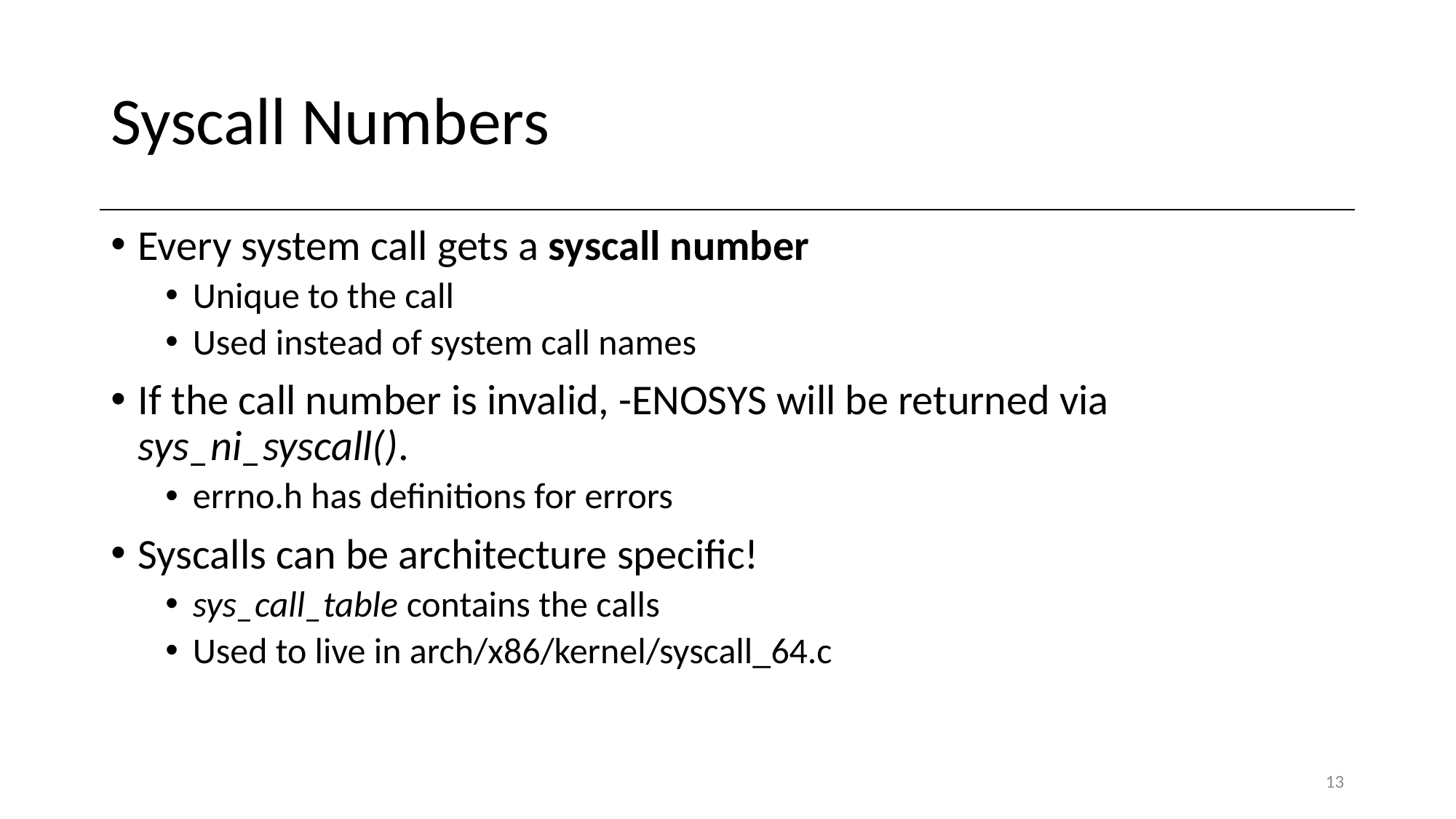

# Syscall Numbers
Every system call gets a syscall number
Unique to the call
Used instead of system call names
If the call number is invalid, -ENOSYS will be returned via sys_ni_syscall().
errno.h has definitions for errors
Syscalls can be architecture specific!
sys_call_table contains the calls
Used to live in arch/x86/kernel/syscall_64.c
13